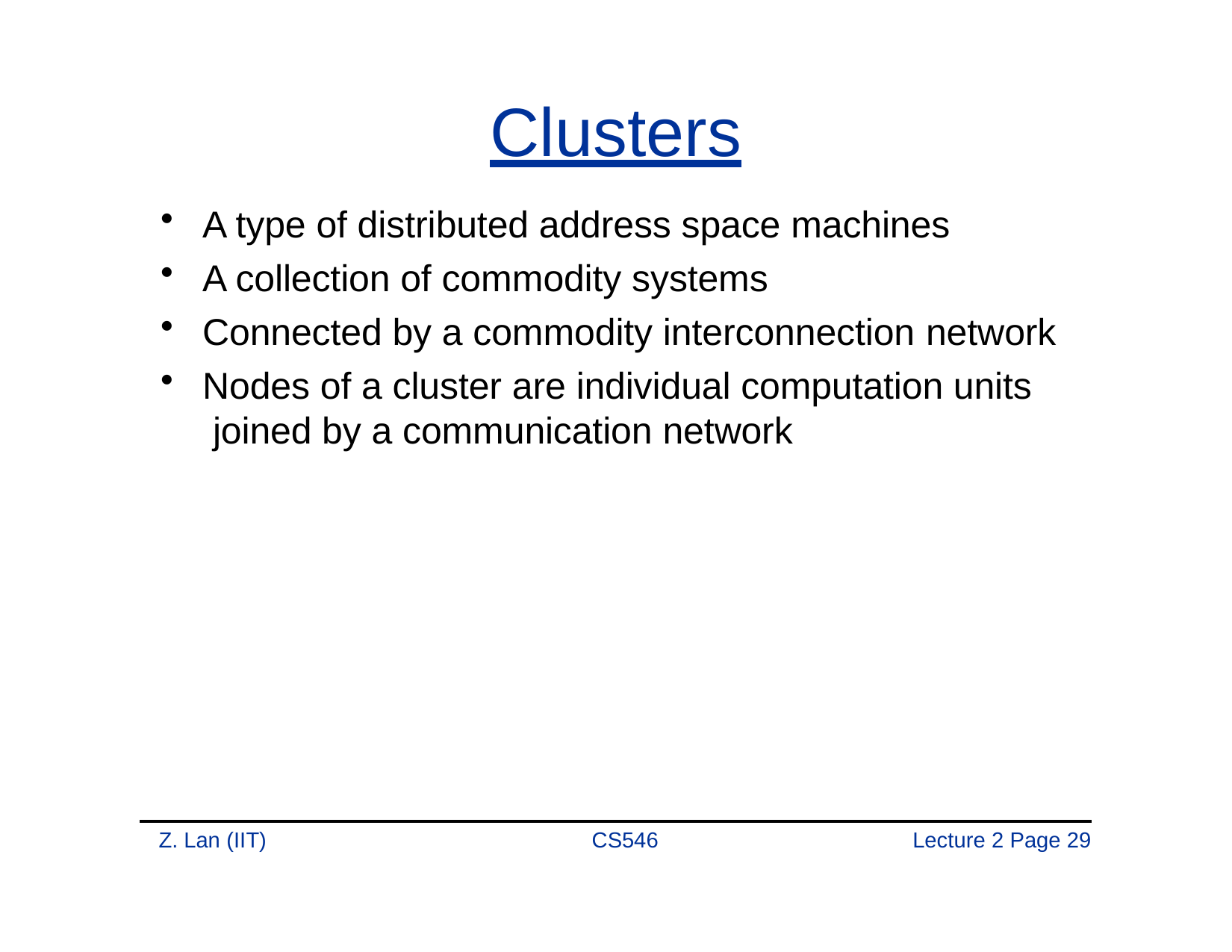

# Clusters
A type of distributed address space machines
A collection of commodity systems
Connected by a commodity interconnection network
Nodes of a cluster are individual computation units  joined by a communication network

Z. Lan (IIT)
CS546
Lecture 2 Page 29